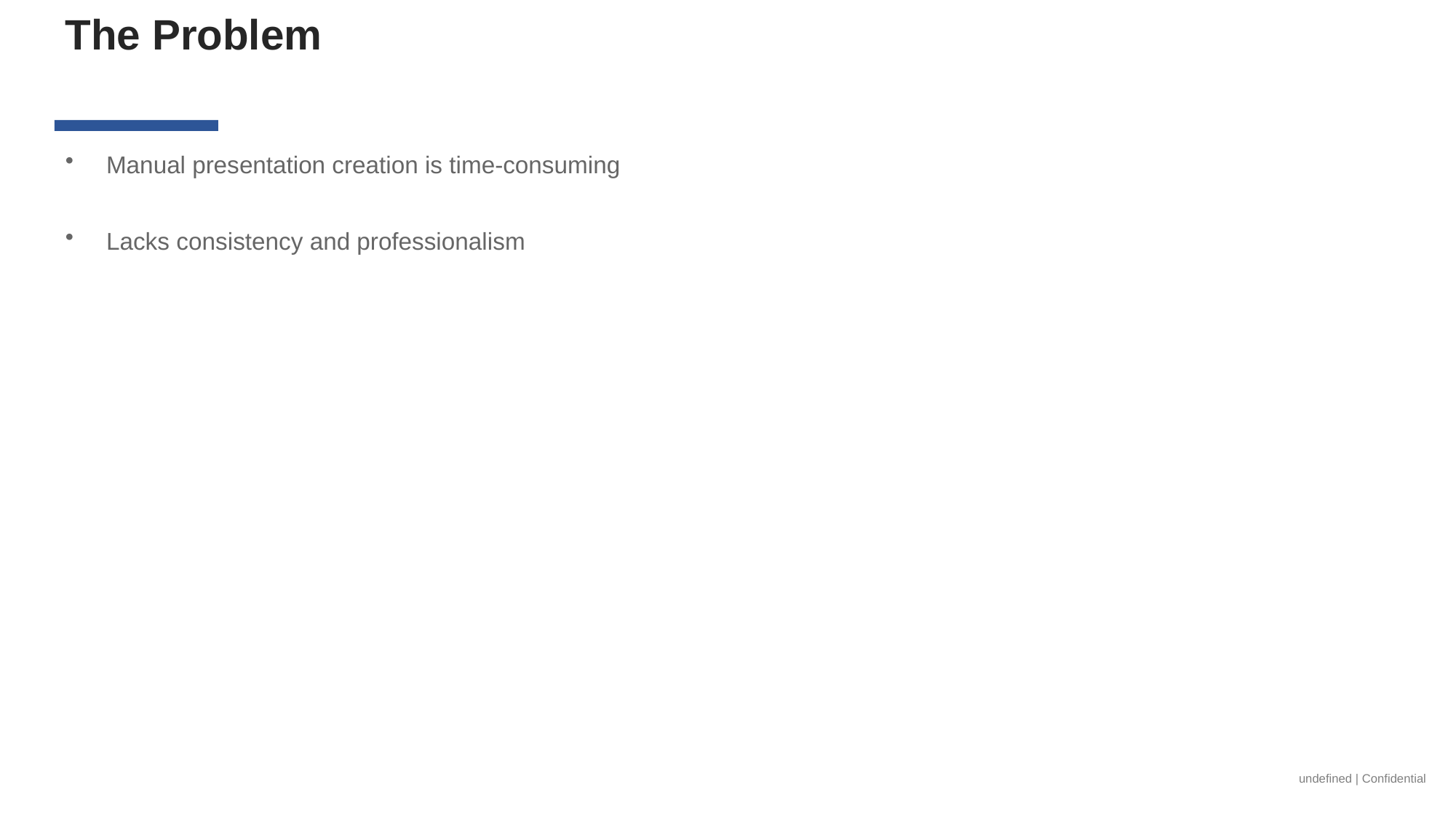

The Problem

Manual presentation creation is time-consuming
Lacks consistency and professionalism
undefined | Confidential